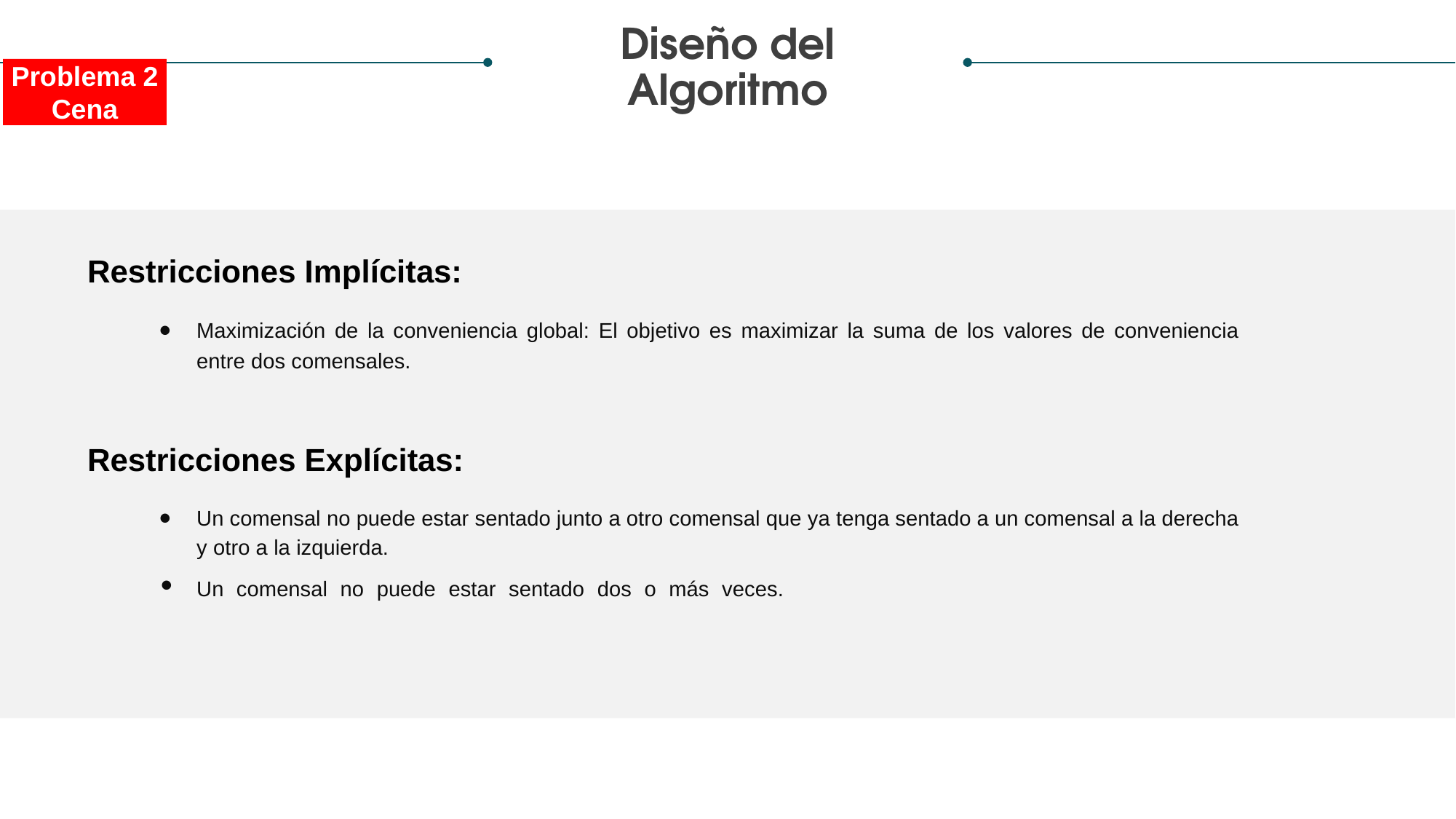

Diseño del
Algoritmo
Problema 2
Cena

Restricciones Implícitas:
Maximización de la conveniencia global: El objetivo es maximizar la suma de los valores de conveniencia entre dos comensales.

Restricciones Explícitas:
Un comensal no puede estar sentado junto a otro comensal que ya tenga sentado a un comensal a la derecha y otro a la izquierda.
Un comensal no puede estar sentado dos o más veces.